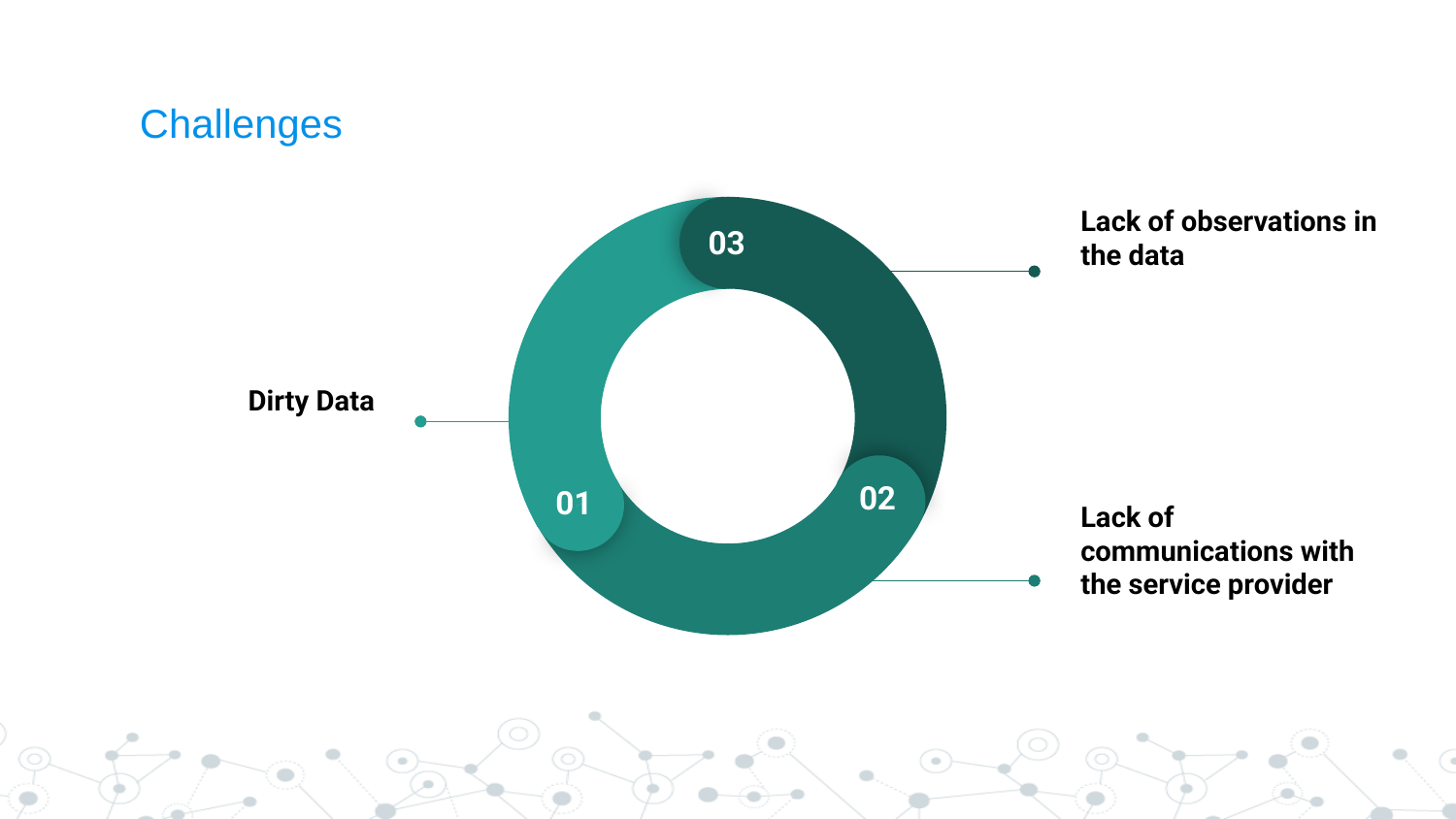

# Challenges

03

02
01
Lack of observations in the data

Dirty Data

Lack of communications with the service provider